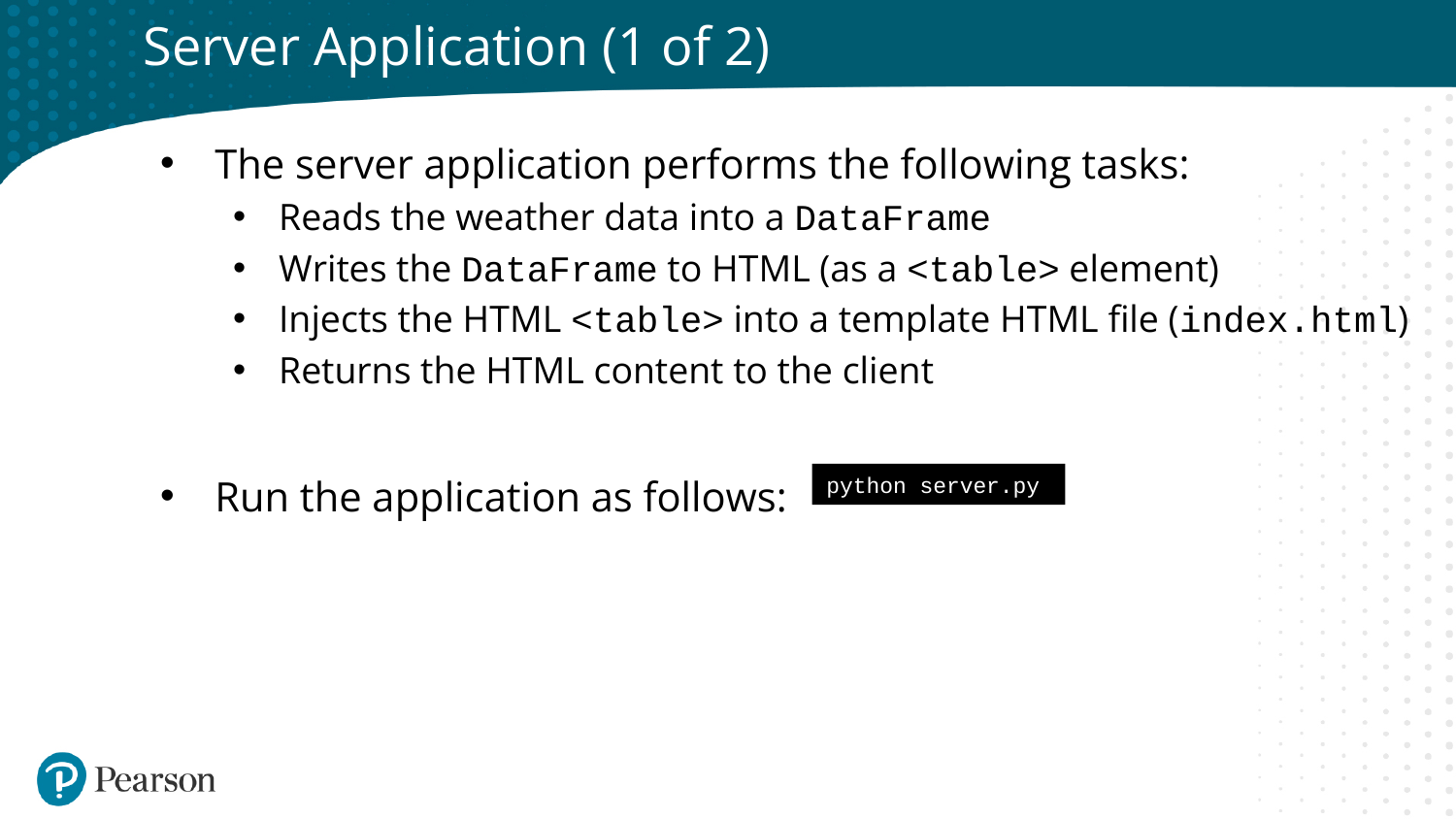

# Server Application (1 of 2)
The server application performs the following tasks:
Reads the weather data into a DataFrame
Writes the DataFrame to HTML (as a <table> element)
Injects the HTML <table> into a template HTML file (index.html)
Returns the HTML content to the client

Run the application as follows:

python server.py